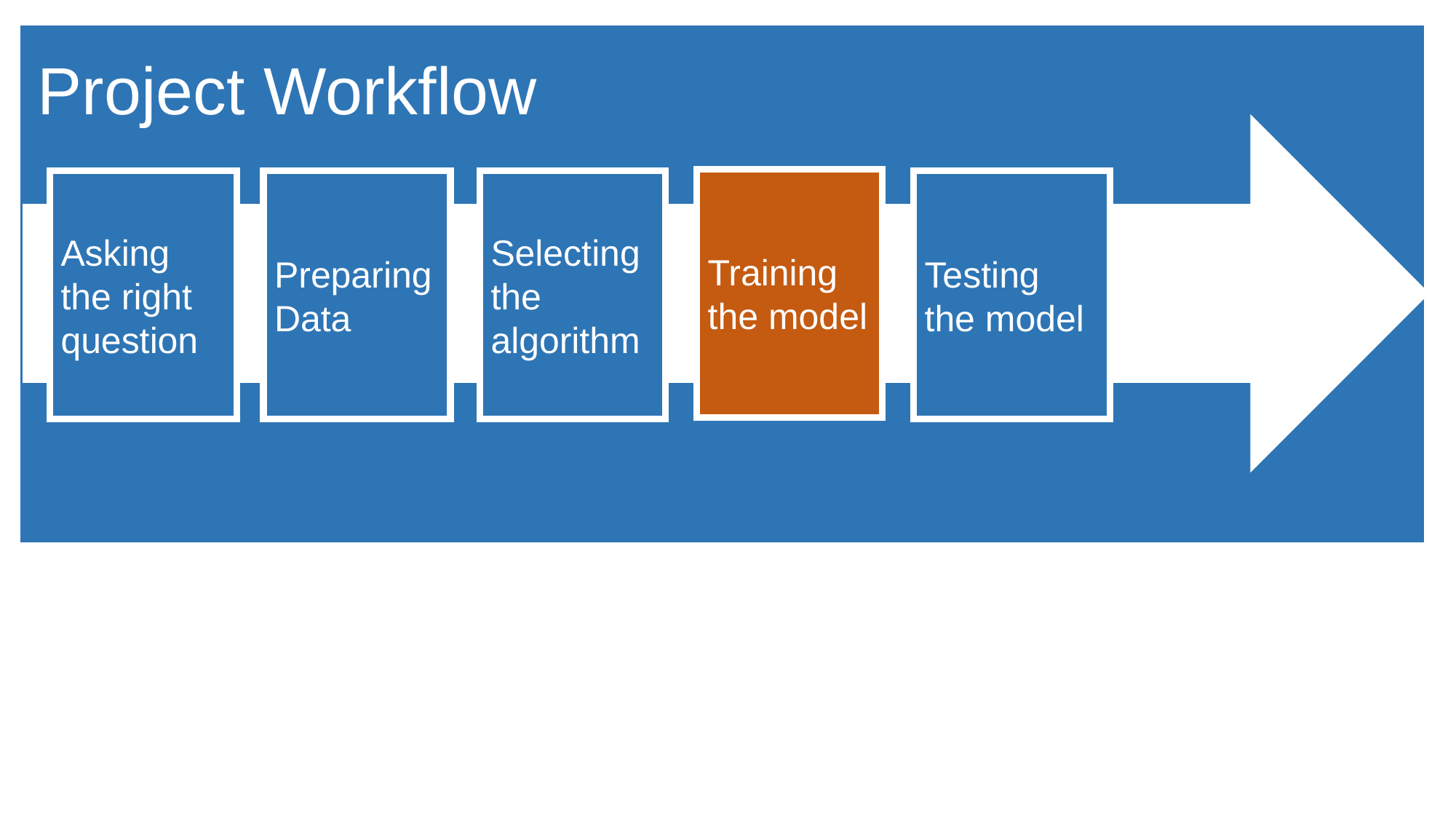

# Project Workflow

Training the model
Testing the model
Preparing Data
Selecting the algorithm
Asking the right question